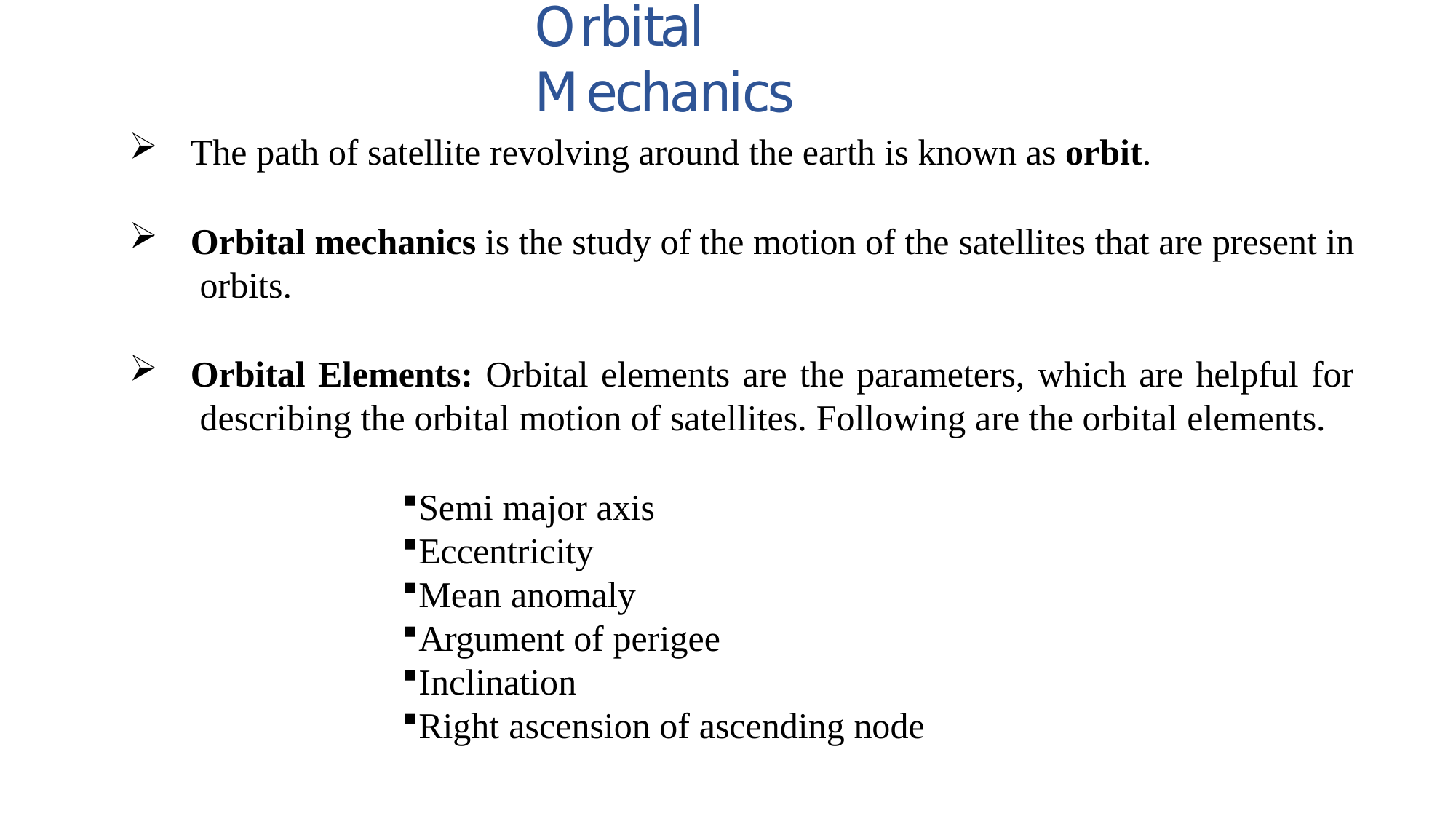

# Orbital Mechanics
The path of satellite revolving around the earth is known as orbit.

Orbital mechanics is the study of the motion of the satellites that are present in  orbits.

Orbital Elements: Orbital elements are the parameters, which are helpful for  describing the orbital motion of satellites. Following are the orbital elements.

Semi major axis
Eccentricity
Mean anomaly
Argument of perigee
Inclination
Right ascension of ascending node